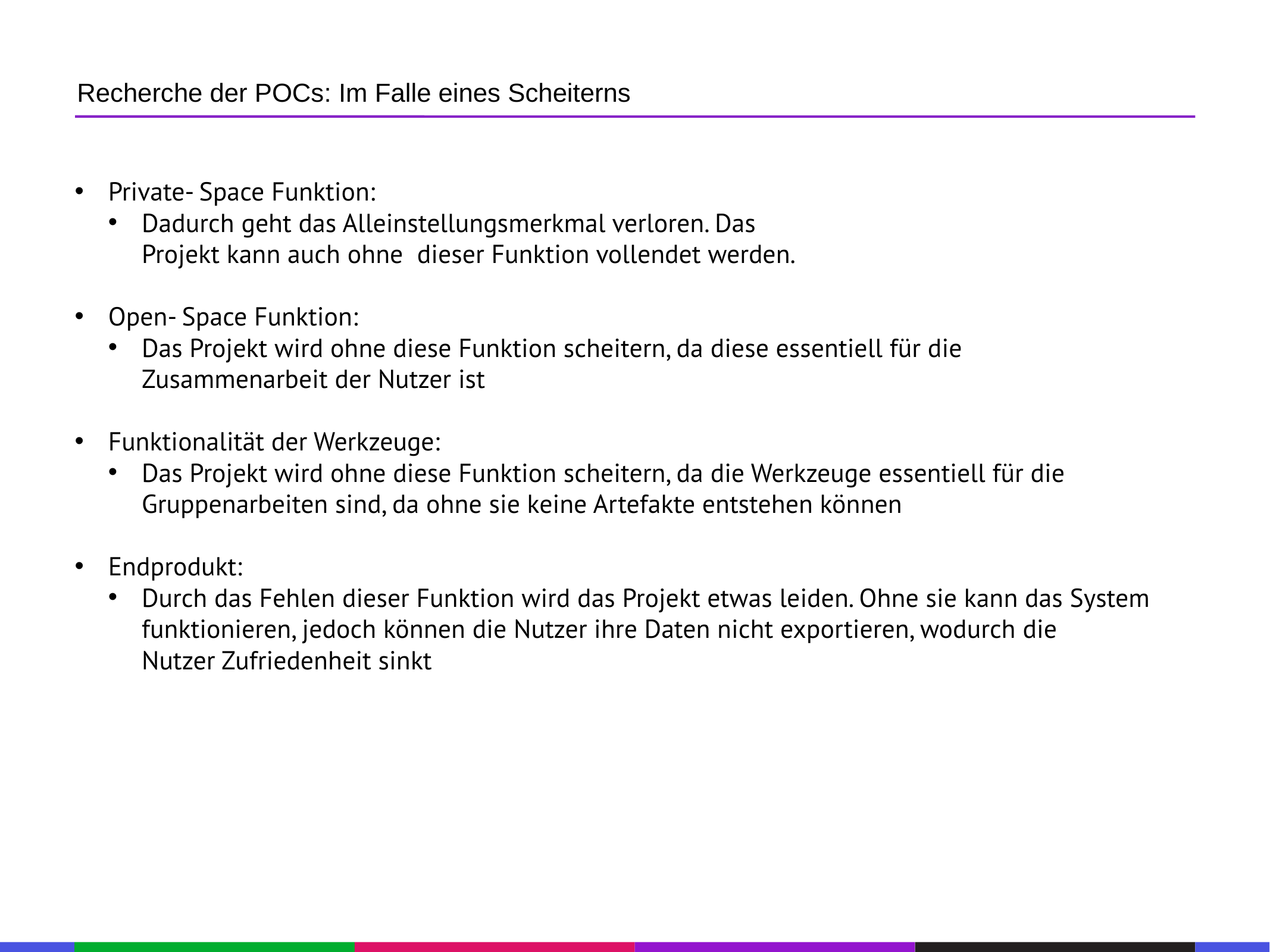

67
Recherche der POCs: Im Falle eines Scheiterns
53

21
53
Private- Space Funktion:
Dadurch geht das Alleinstellungsmerkmal verloren. Das Projekt kann auch ohne  dieser Funktion vollendet werden.

Open- Space Funktion:
Das Projekt wird ohne diese Funktion scheitern, da diese essentiell für die Zusammenarbeit der Nutzer ist

Funktionalität der Werkzeuge:
Das Projekt wird ohne diese Funktion scheitern, da die Werkzeuge essentiell für die Gruppenarbeiten sind, da ohne sie keine Artefakte entstehen können

Endprodukt:
Durch das Fehlen dieser Funktion wird das Projekt etwas leiden. Ohne sie kann das System funktionieren, jedoch können die Nutzer ihre Daten nicht exportieren, wodurch die Nutzer Zufriedenheit sinkt

21
53
21
53
21
53
21
53
21
53
21
53
21
53

133
21
133
21
133
21
133
21
133
21
133